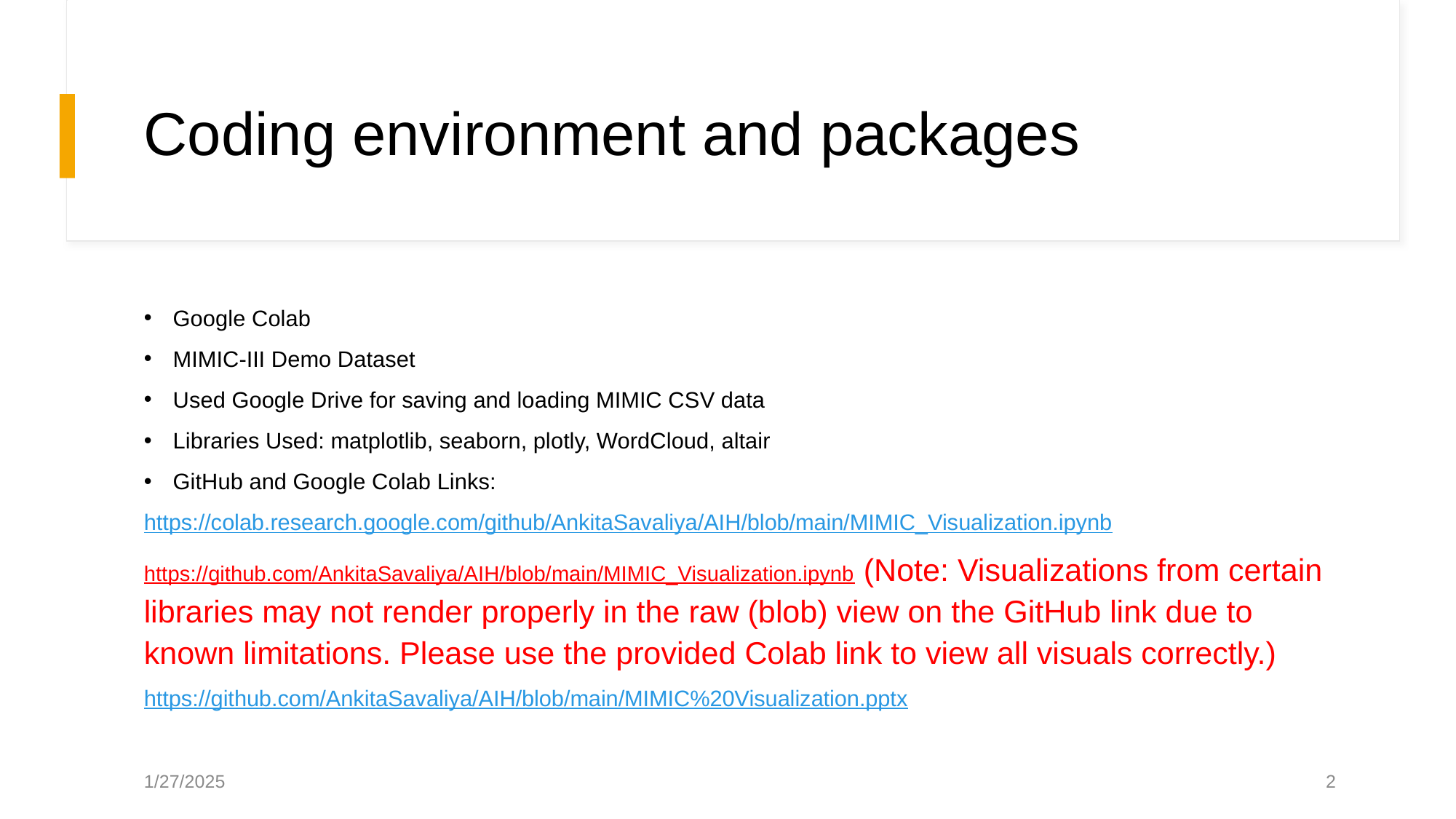

# Coding environment and packages
Google Colab
MIMIC-III Demo Dataset
Used Google Drive for saving and loading MIMIC CSV data
Libraries Used: matplotlib, seaborn, plotly, WordCloud, altair
GitHub and Google Colab Links:
https://colab.research.google.com/github/AnkitaSavaliya/AIH/blob/main/MIMIC_Visualization.ipynb
https://github.com/AnkitaSavaliya/AIH/blob/main/MIMIC_Visualization.ipynb (Note: Visualizations from certain libraries may not render properly in the raw (blob) view on the GitHub link due to known limitations. Please use the provided Colab link to view all visuals correctly.)
https://github.com/AnkitaSavaliya/AIH/blob/main/MIMIC%20Visualization.pptx

1/27/2025

2